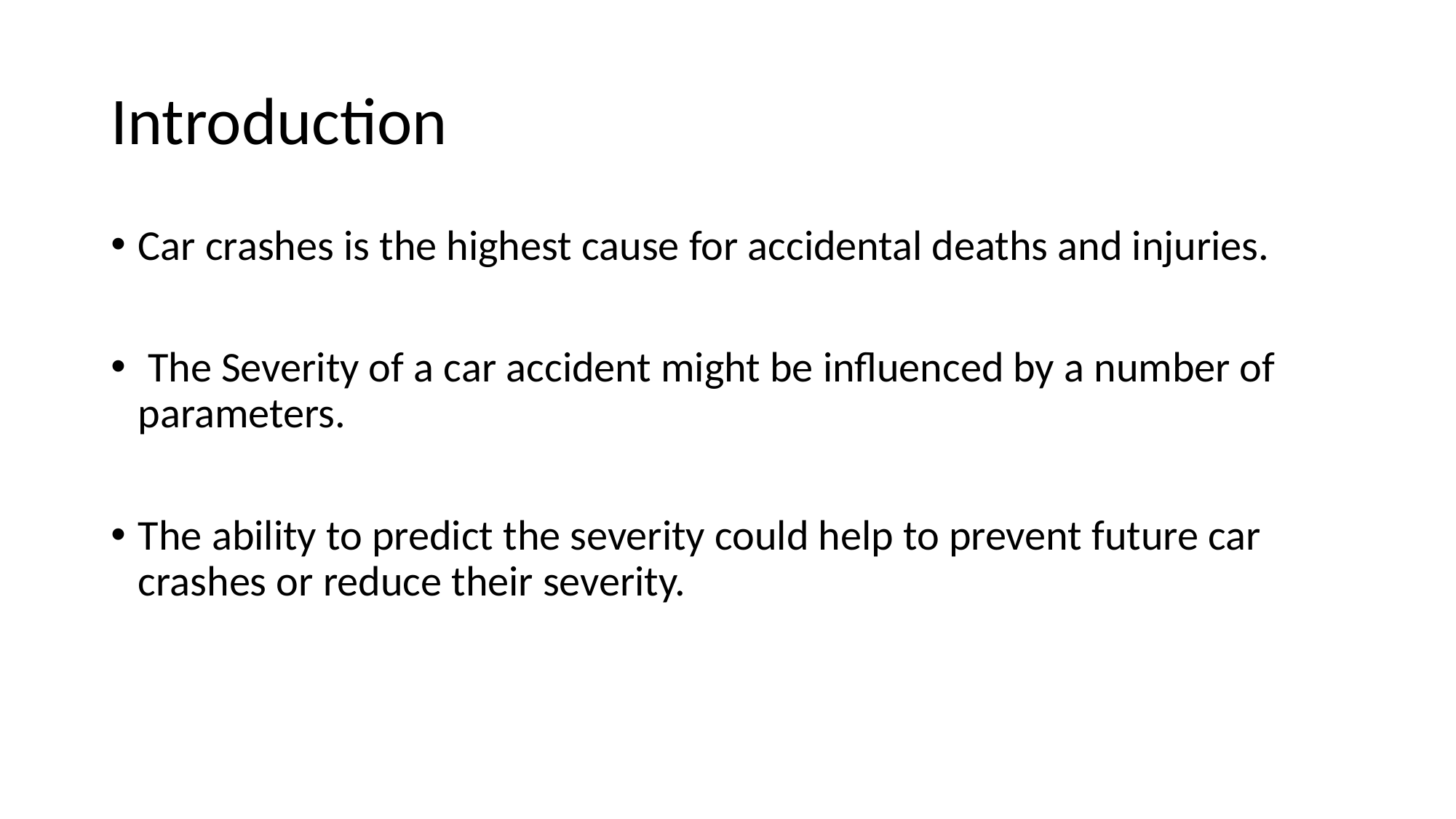

# Introduction
Car crashes is the highest cause for accidental deaths and injuries.

 The Severity of a car accident might be influenced by a number of parameters.

The ability to predict the severity could help to prevent future car crashes or reduce their severity.